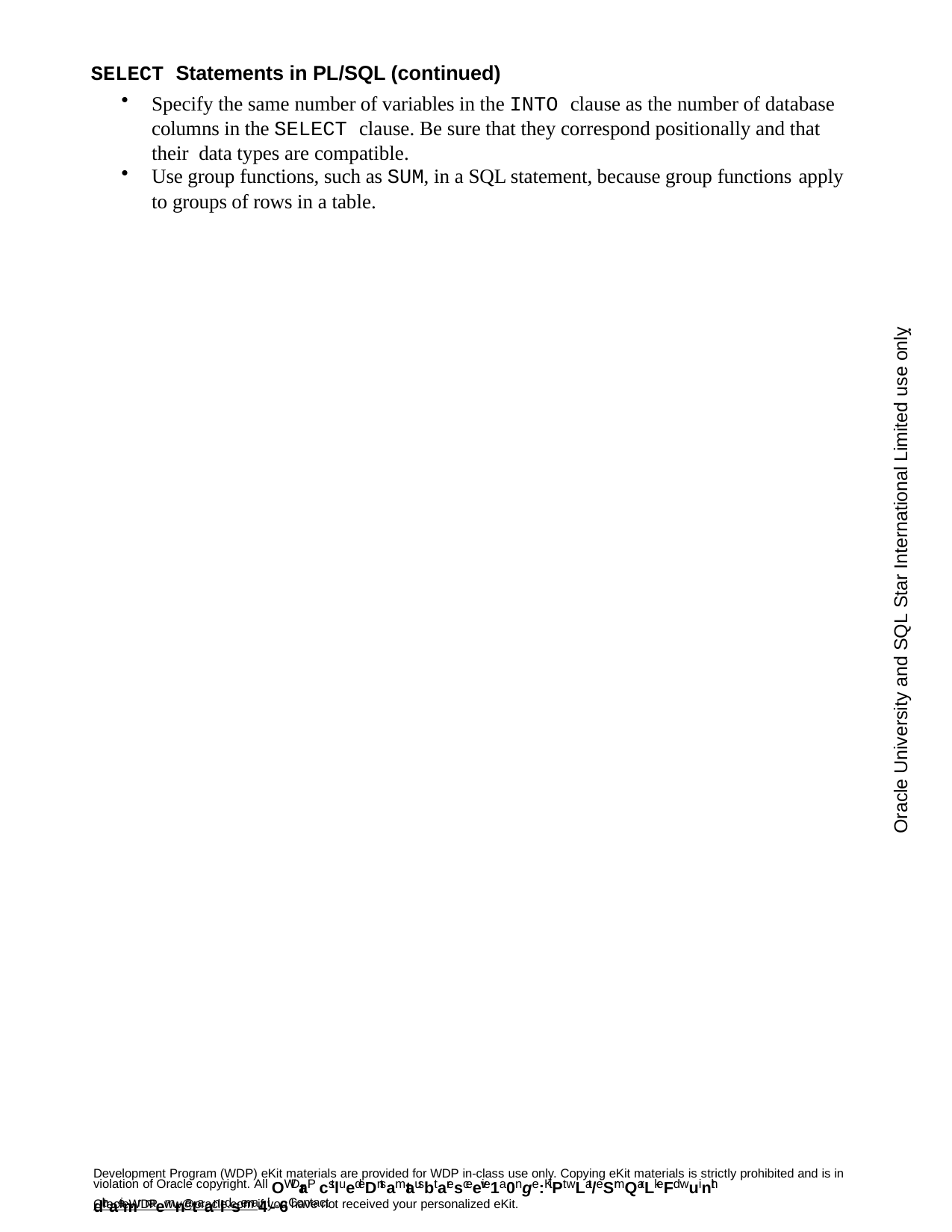

SELECT Statements in PL/SQL (continued)
Specify the same number of variables in the INTO clause as the number of database  columns in the SELECT clause. Be sure that they correspond positionally and that their  data types are compatible.
Use group functions, such as SUM, in a SQL statement, because group functions apply
to groups of rows in a table.
Oracle University and SQL Star International Limited use onlyฺ
Development Program (WDP) eKit materials are provided for WDP in-class use only. Copying eKit materials is strictly prohibited and is in
violation of Oracle copyright. All OWDraP cstluedeDntsamtausbt aresceeive1a0nge:KiPt wLat/eSrmQarLkeFd wuinth dthaeimr naemnetaanldsema4il-. 6Contact
OracleWDP_ww@oracle.com if you have not received your personalized eKit.